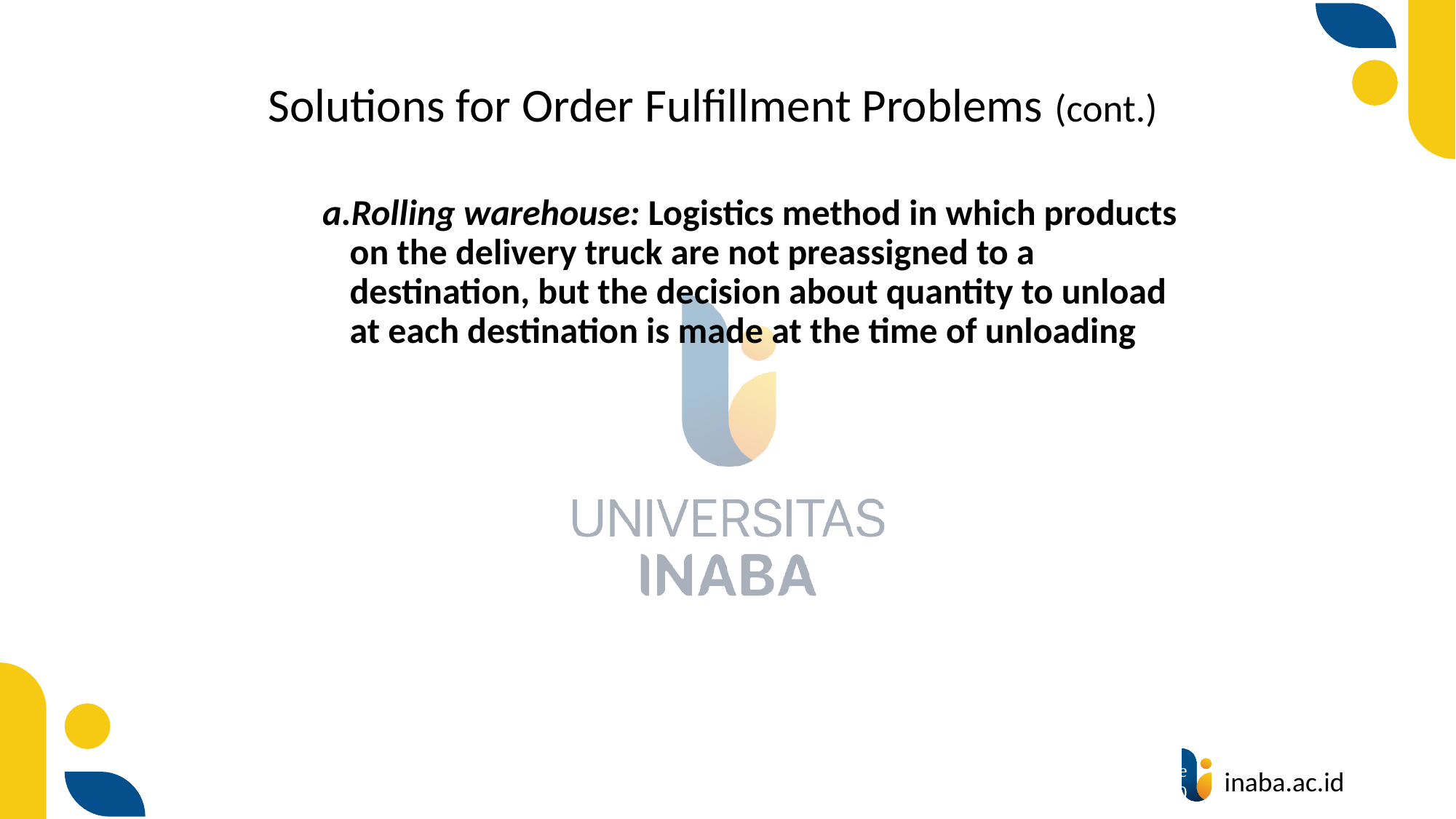

# Solutions for Order Fulfillment Problems (cont.)
Rolling warehouse: Logistics method in which products on the delivery truck are not preassigned to a destination, but the decision about quantity to unload at each destination is made at the time of unloading
39
© Prentice Hall 2020